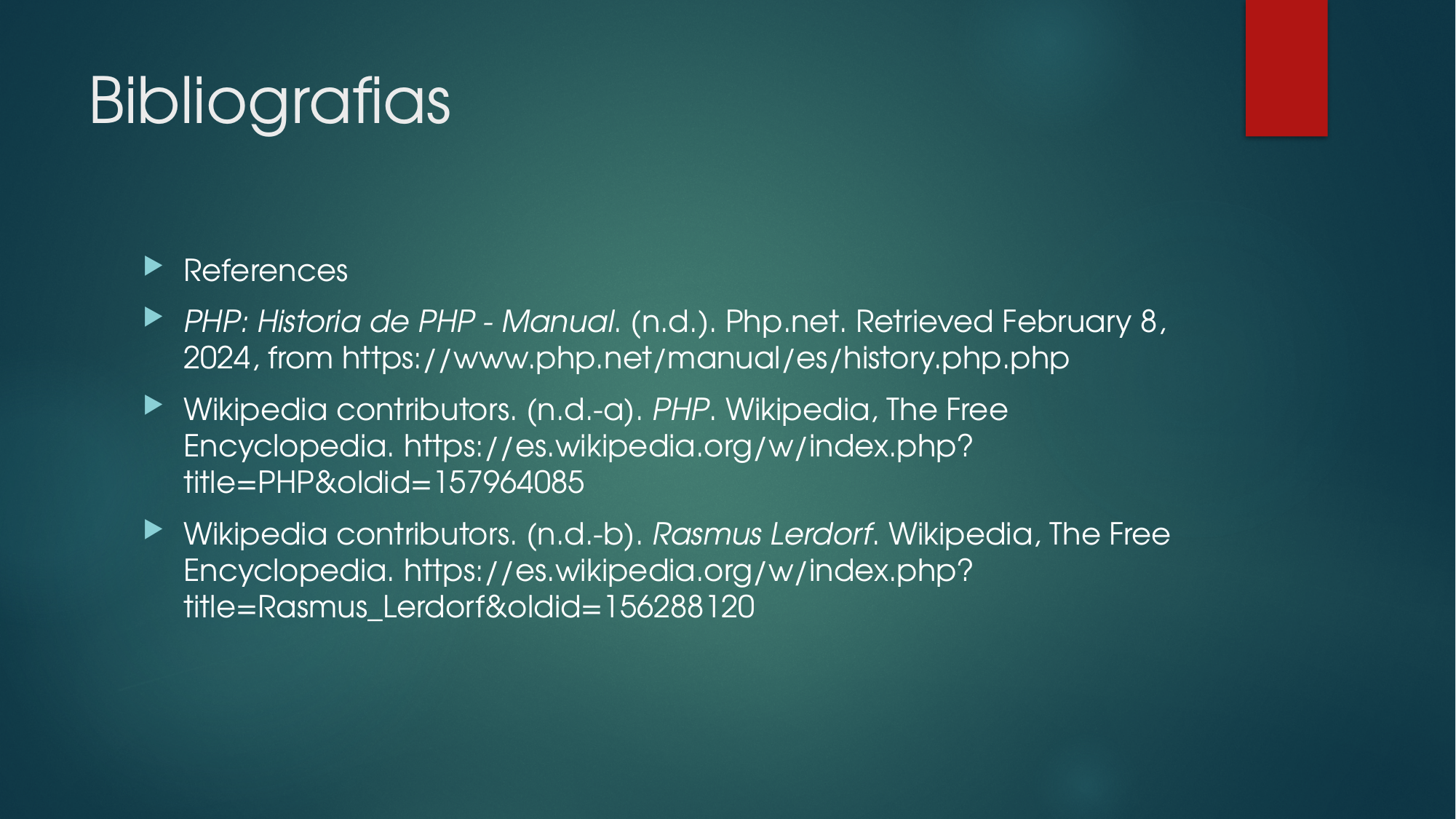

# Bibliografias
References
PHP: Historia de PHP - Manual. (n.d.). Php.net. Retrieved February 8, 2024, from https://www.php.net/manual/es/history.php.php
Wikipedia contributors. (n.d.-a). PHP. Wikipedia, The Free Encyclopedia. https://es.wikipedia.org/w/index.php?title=PHP&oldid=157964085
Wikipedia contributors. (n.d.-b). Rasmus Lerdorf. Wikipedia, The Free Encyclopedia. https://es.wikipedia.org/w/index.php?title=Rasmus_Lerdorf&oldid=156288120